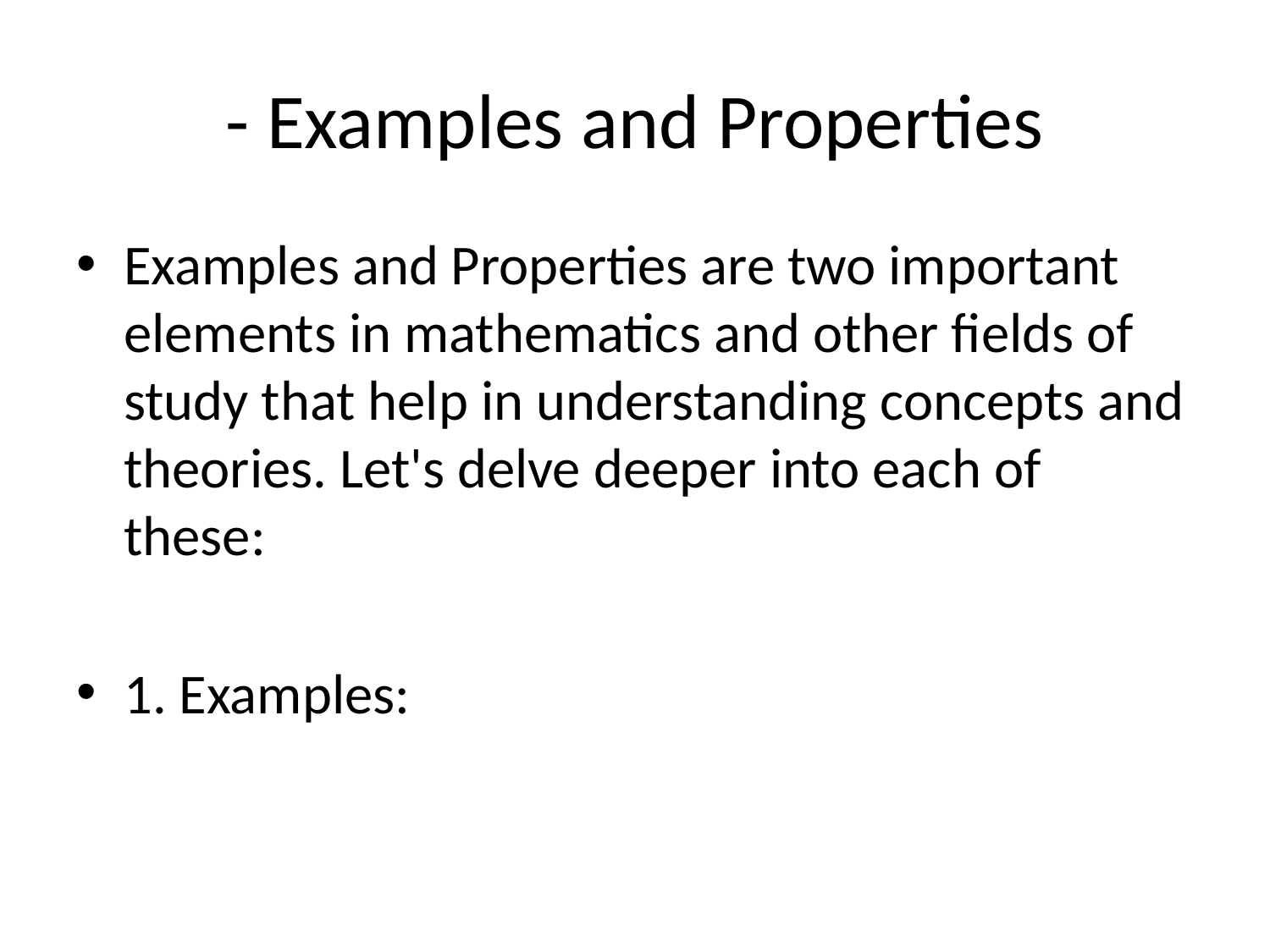

# - Examples and Properties
Examples and Properties are two important elements in mathematics and other fields of study that help in understanding concepts and theories. Let's delve deeper into each of these:

1. Examples: